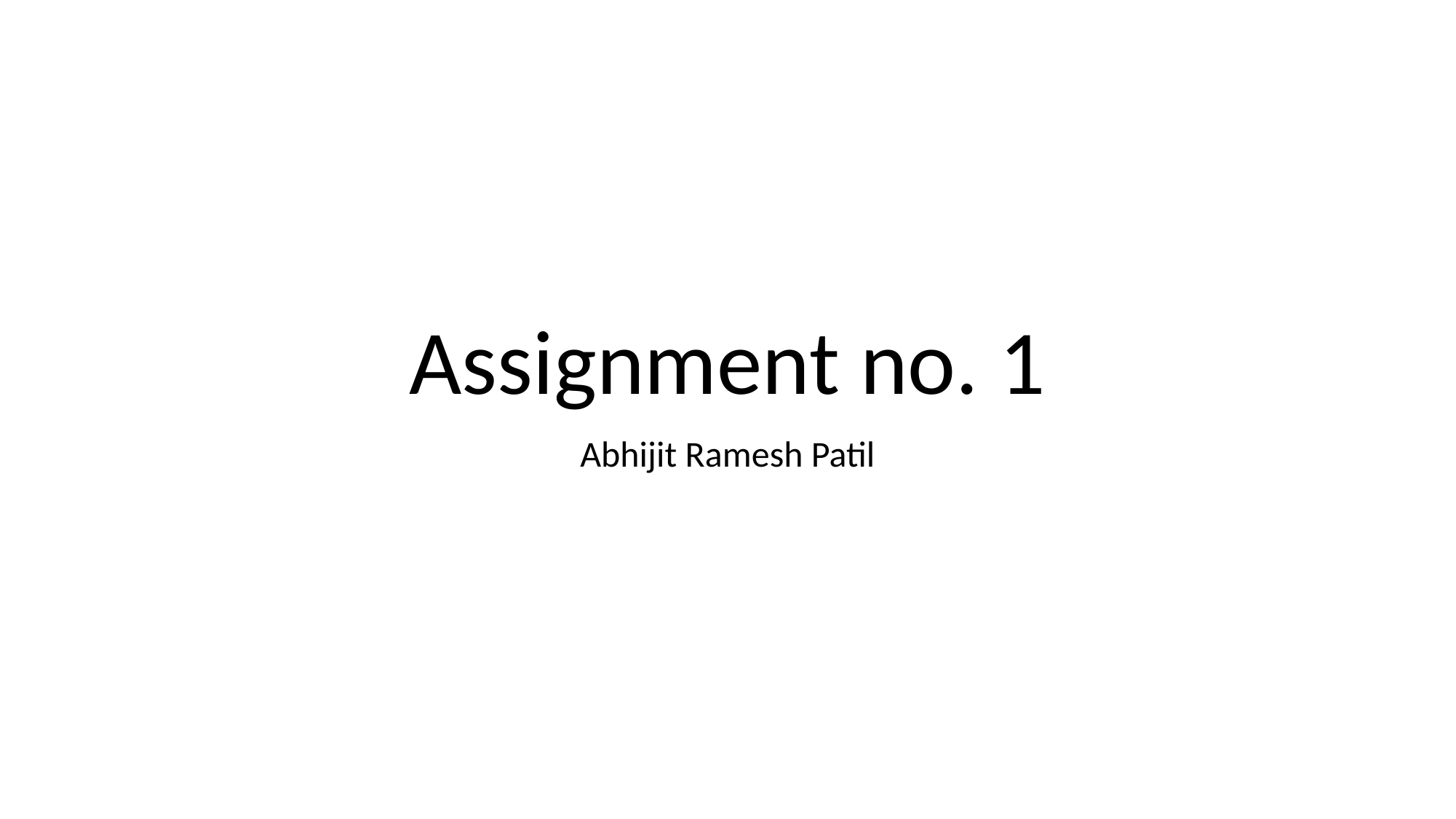

# Assignment no. 1
Abhijit Ramesh Patil